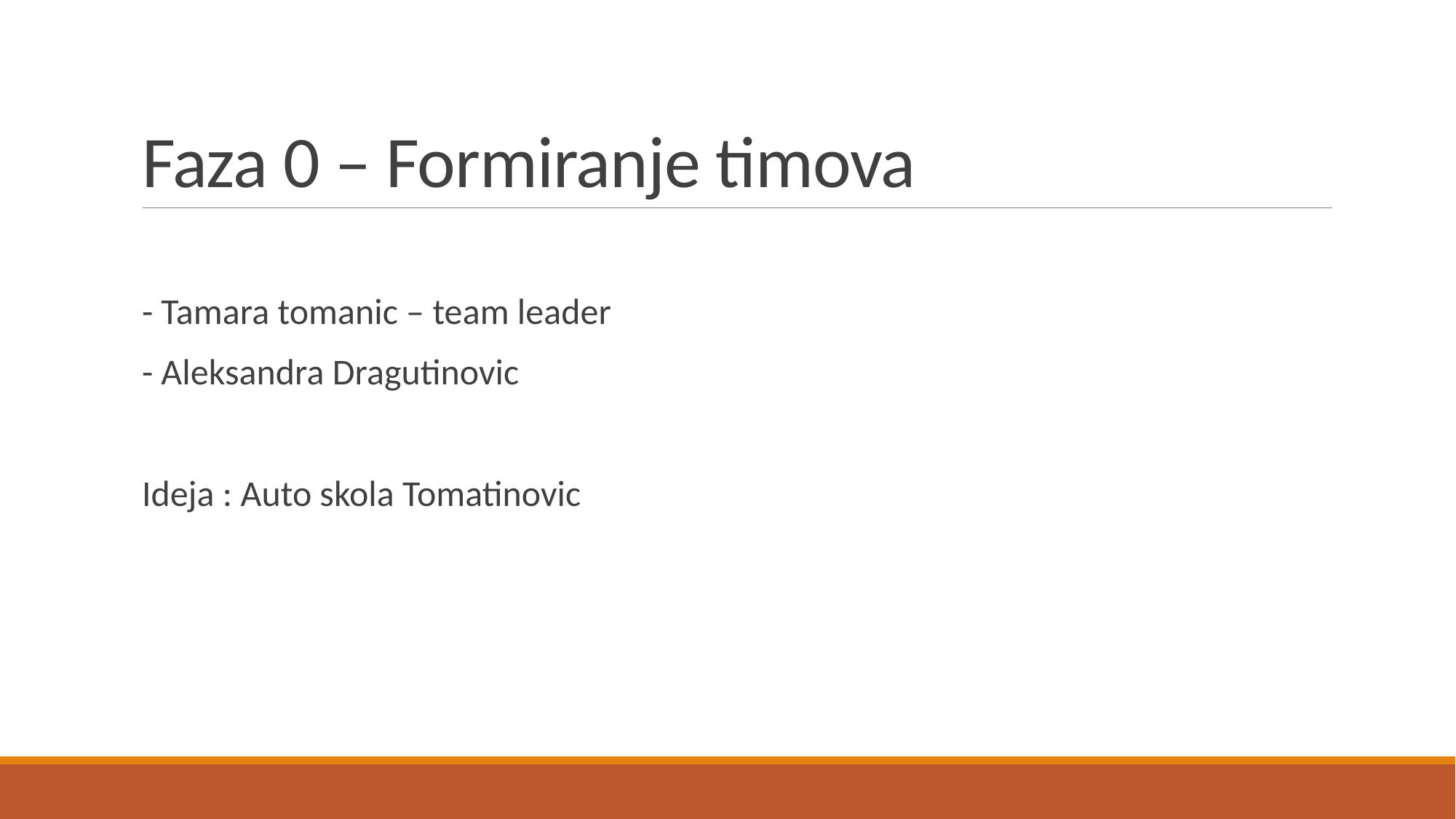

# Faza 0 – Formiranje timova
- Tamara tomanic – team leader
- Aleksandra Dragutinovic

Ideja : Auto skola Tomatinovic